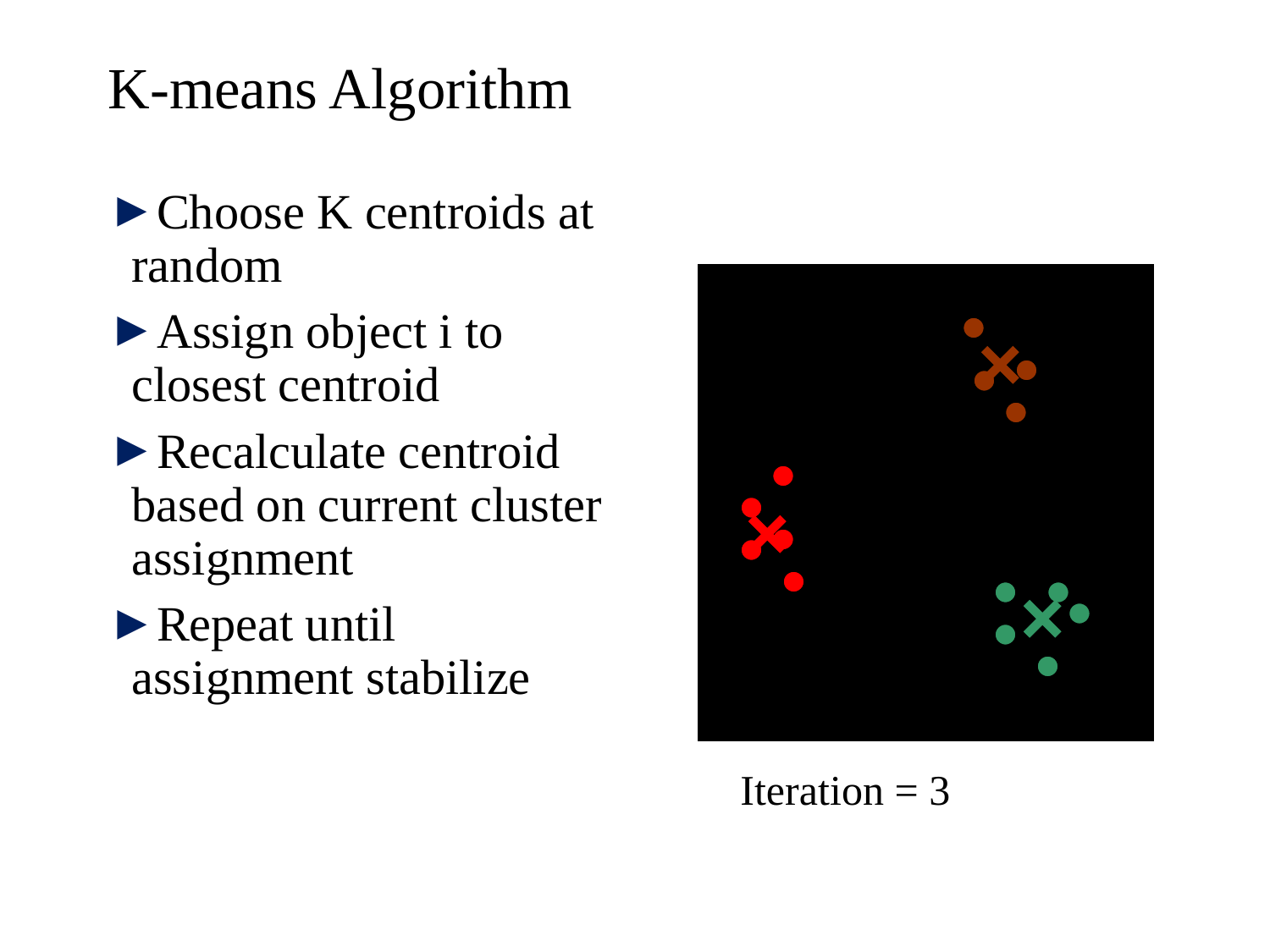

# K-means Algorithm
Choose K centroids at random
Assign object i to closest centroid
Recalculate centroid based on current cluster assignment
Repeat until assignment stabilize

Iteration = 3